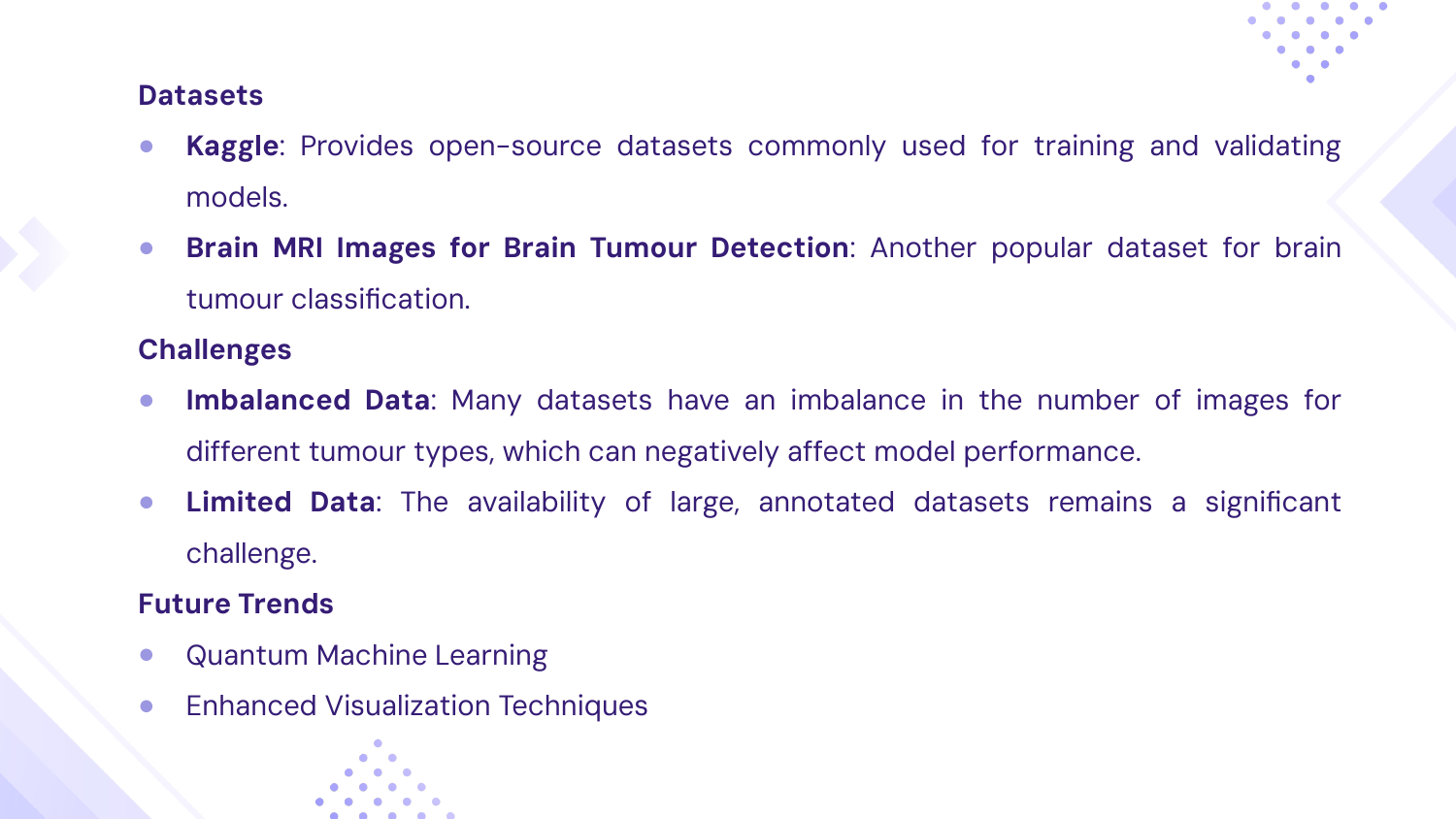

Datasets
Kaggle: Provides open-source datasets commonly used for training and validating models.
Brain MRI Images for Brain Tumour Detection: Another popular dataset for brain tumour classification.
Challenges
Imbalanced Data: Many datasets have an imbalance in the number of images for different tumour types, which can negatively affect model performance.
Limited Data: The availability of large, annotated datasets remains a significant challenge.
Future Trends
Quantum Machine Learning
Enhanced Visualization Techniques